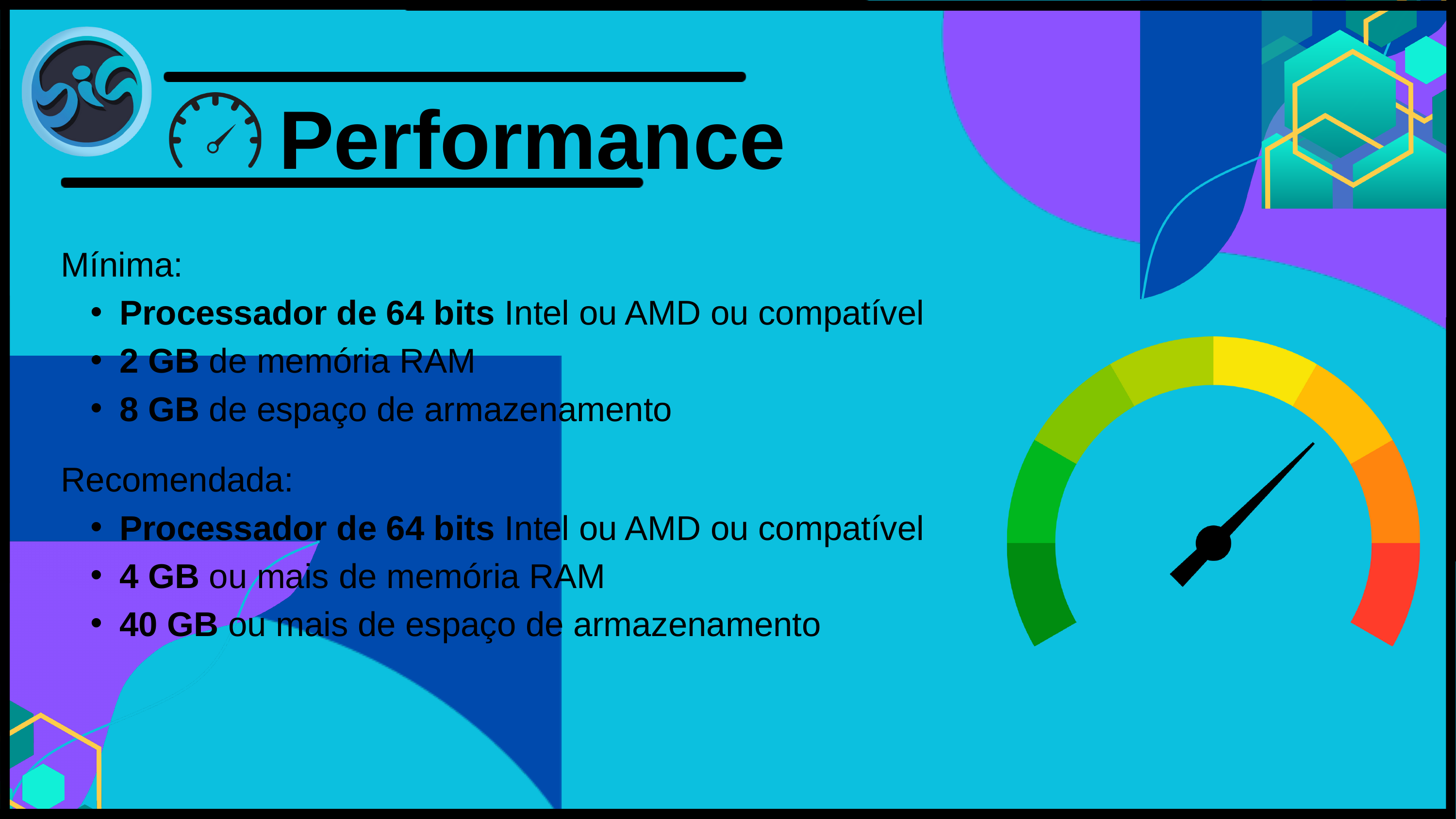

Performance

Mínima:
Processador de 64 bits Intel ou AMD ou compatível
2 GB de memória RAM
8 GB de espaço de armazenamento

Recomendada:
Processador de 64 bits Intel ou AMD ou compatível
4 GB ou mais de memória RAM
40 GB ou mais de espaço de armazenamento